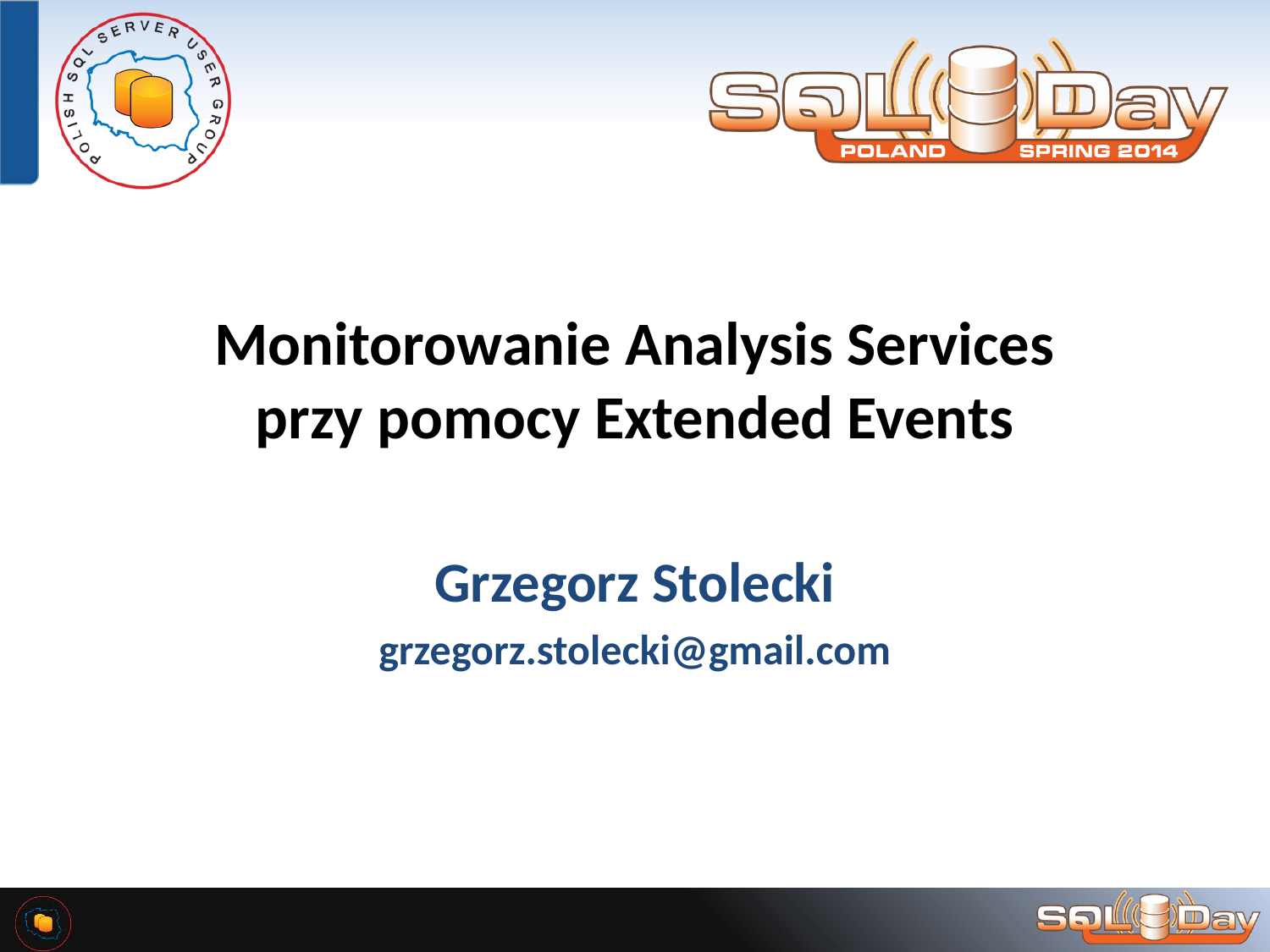

# Monitorowanie Analysis Services przy pomocy Extended Events
Grzegorz Stolecki
grzegorz.stolecki@gmail.com